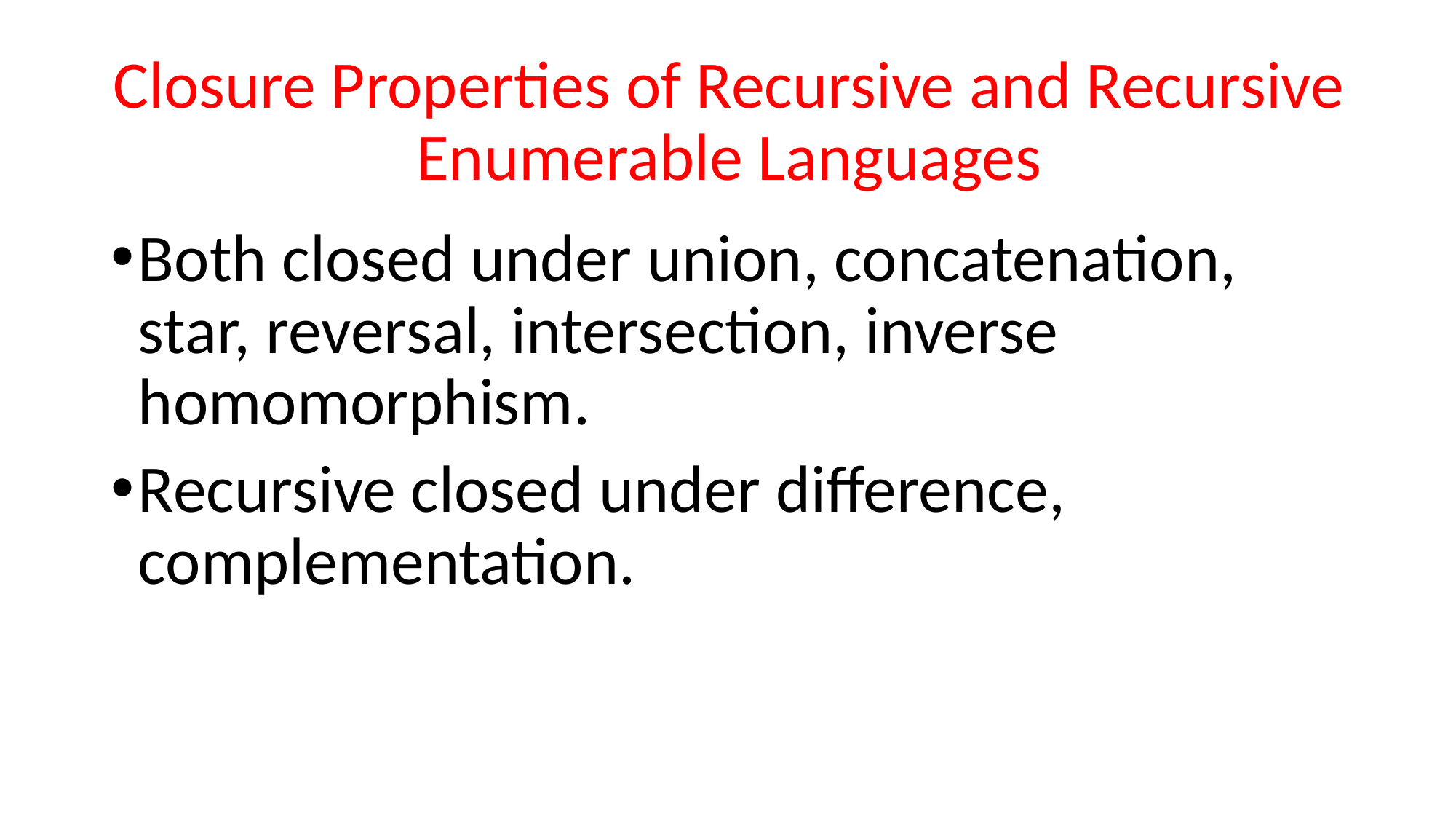

# Closure Properties of Recursive and Recursive Enumerable Languages
Both closed under union, concatenation, star, reversal, intersection, inverse homomorphism.
Recursive closed under difference, complementation.